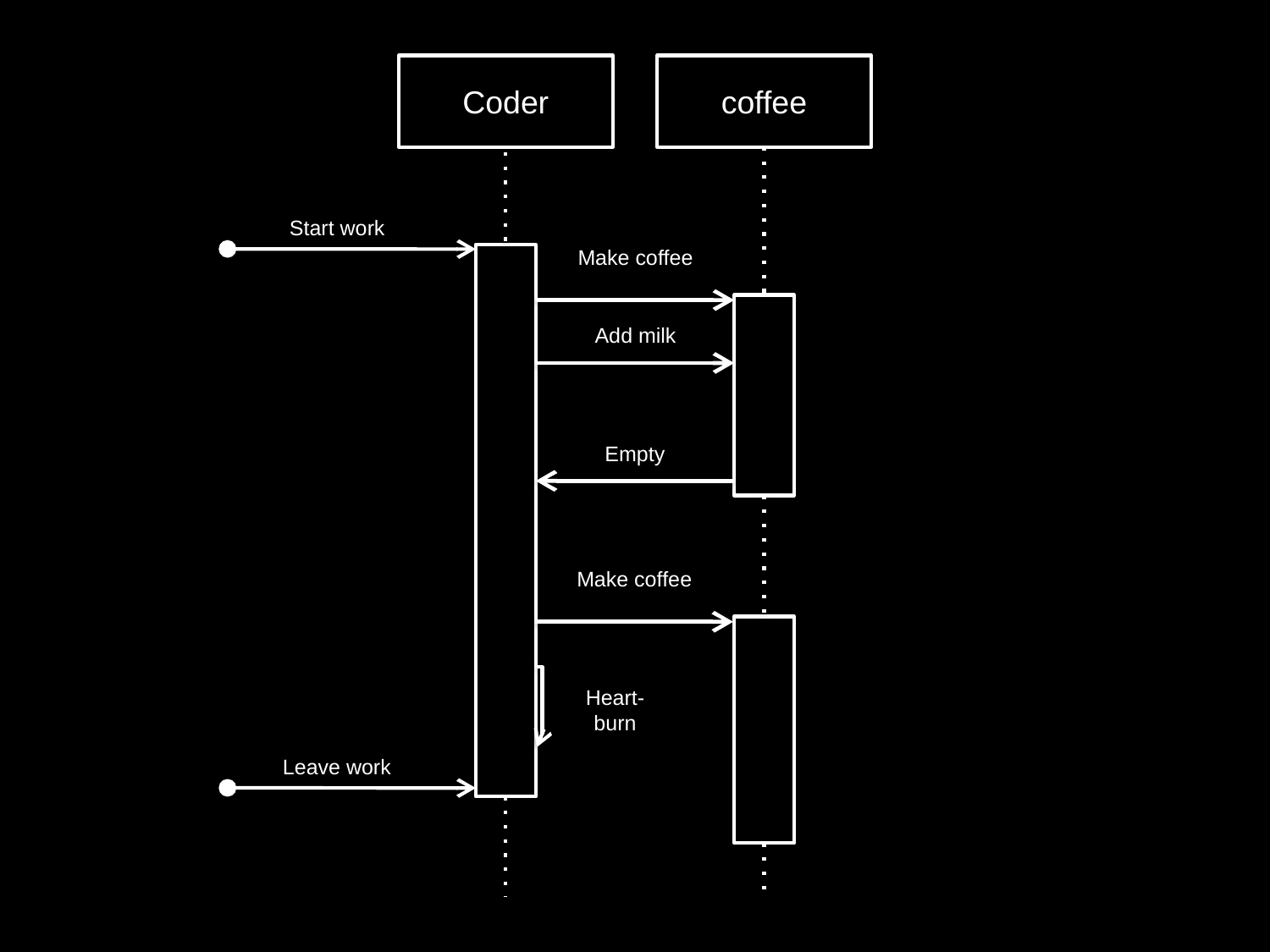

Coder
coffee
Start work
Make coffee

Add milk
Empty
Make coffee

Heart-
burn

Leave work